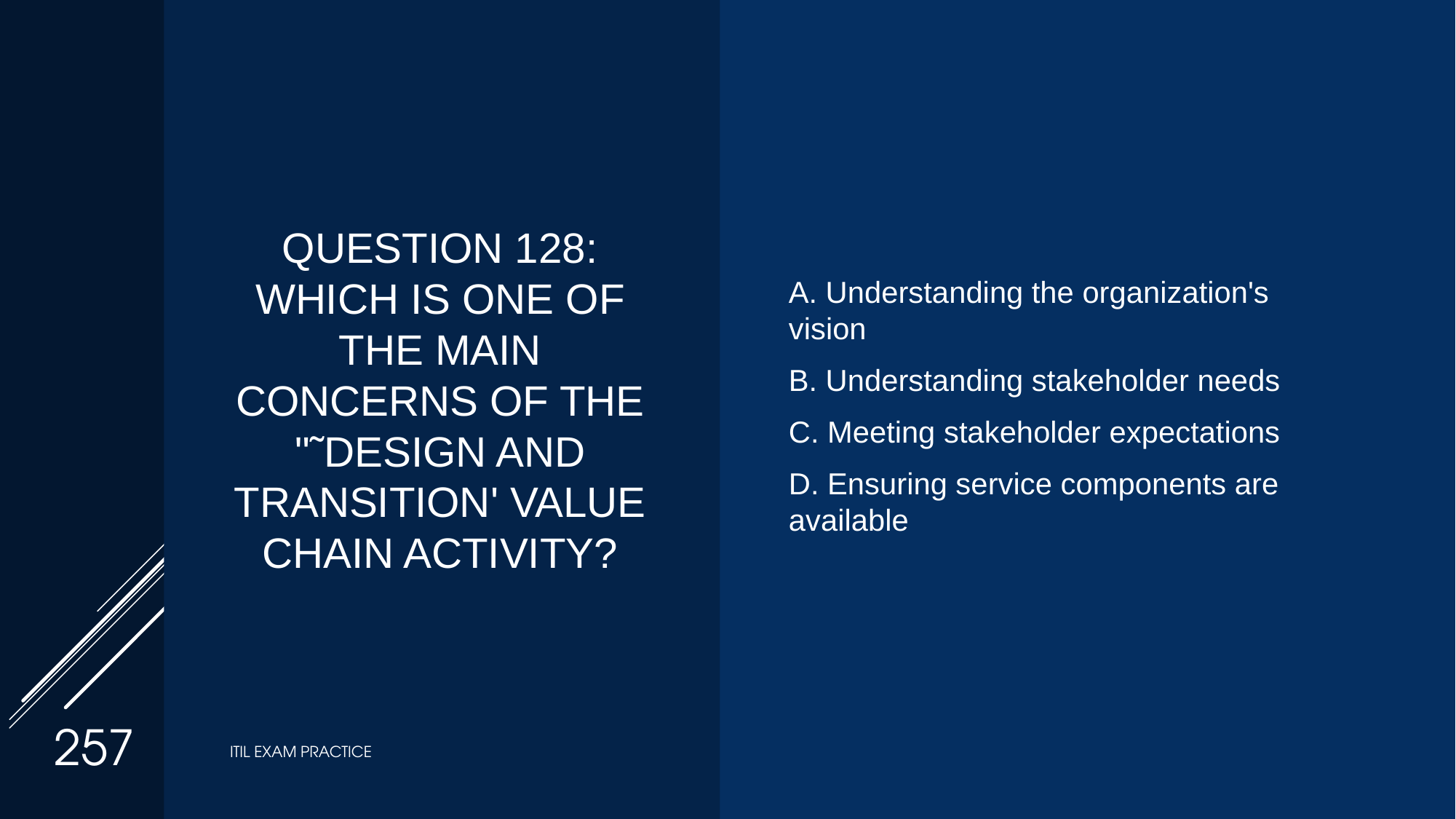

# Question 128: Which is one of the MAIN concerns of the "˜design and transition' value chain activity?
A. Understanding the organization's vision
B. Understanding stakeholder needs
C. Meeting stakeholder expectations
D. Ensuring service components are available
257
ITIL EXAM PRACTICE